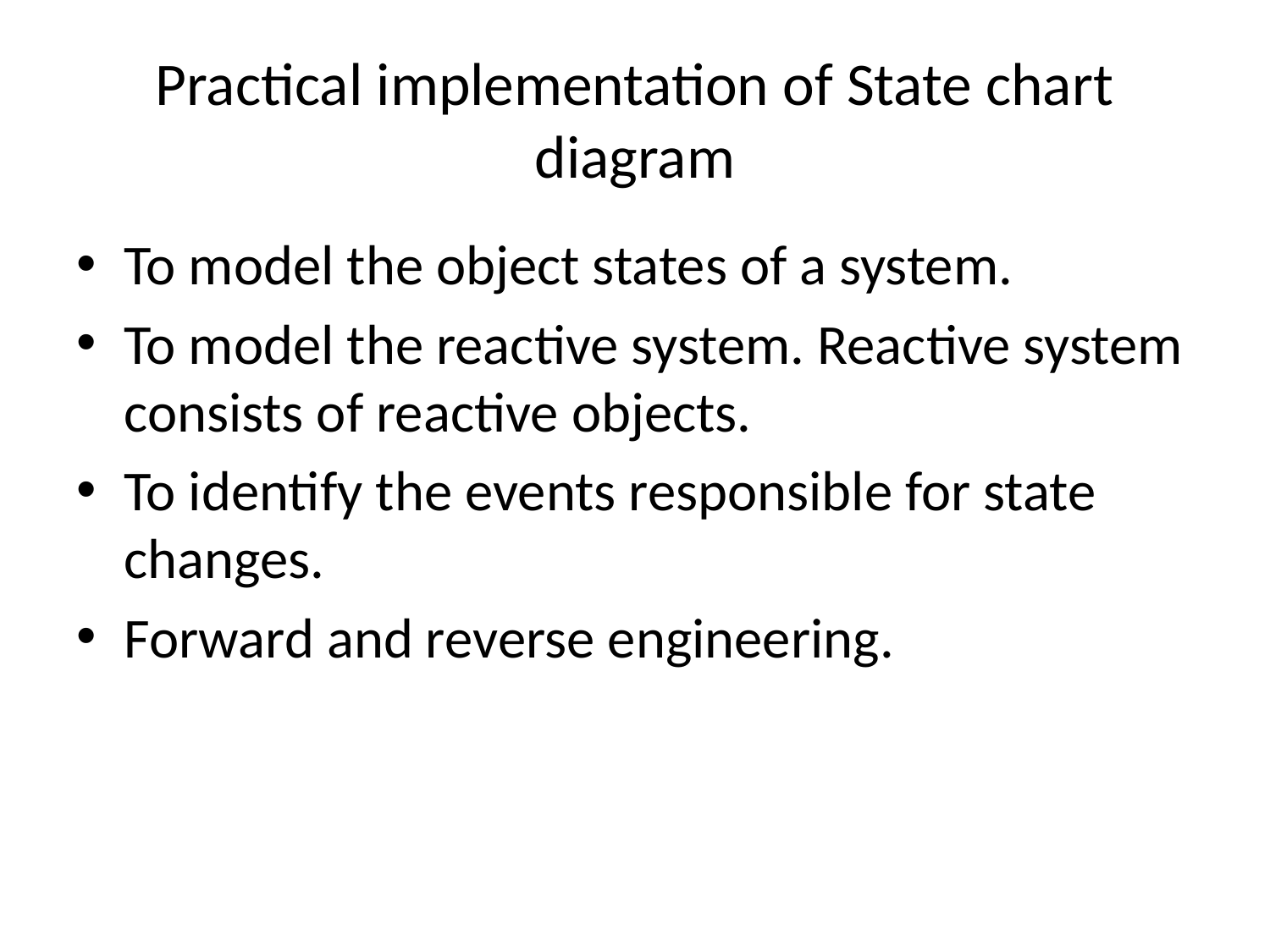

# Practical implementation of State chart diagram
To model the object states of a system.
To model the reactive system. Reactive system consists of reactive objects.
To identify the events responsible for state changes.
Forward and reverse engineering.